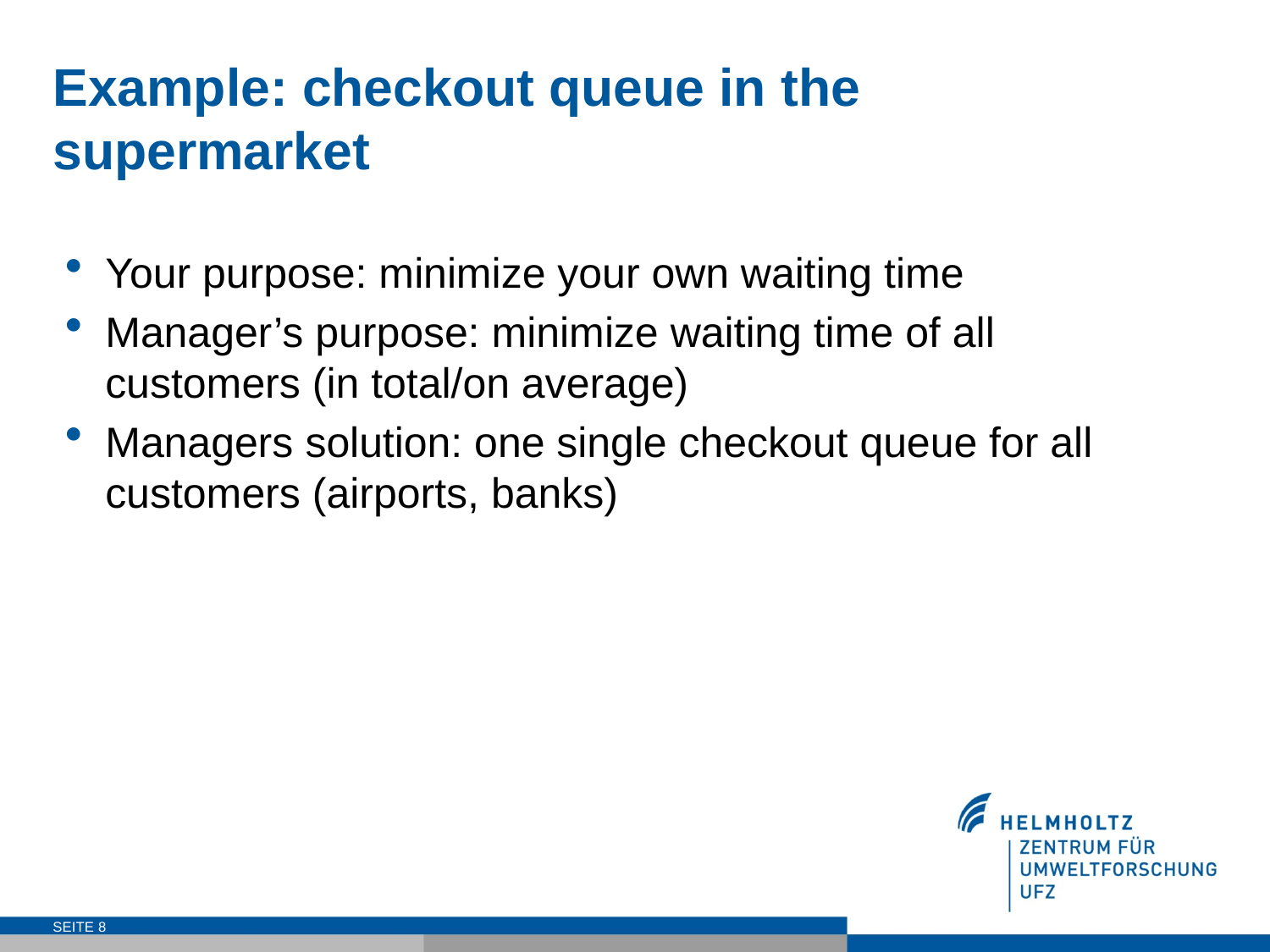

# Example: checkout queue in the supermarket
Your purpose: minimize your own waiting time
Manager’s purpose: minimize waiting time of all customers (in total/on average)
Managers solution: one single checkout queue for all customers (airports, banks)
SEITE 8